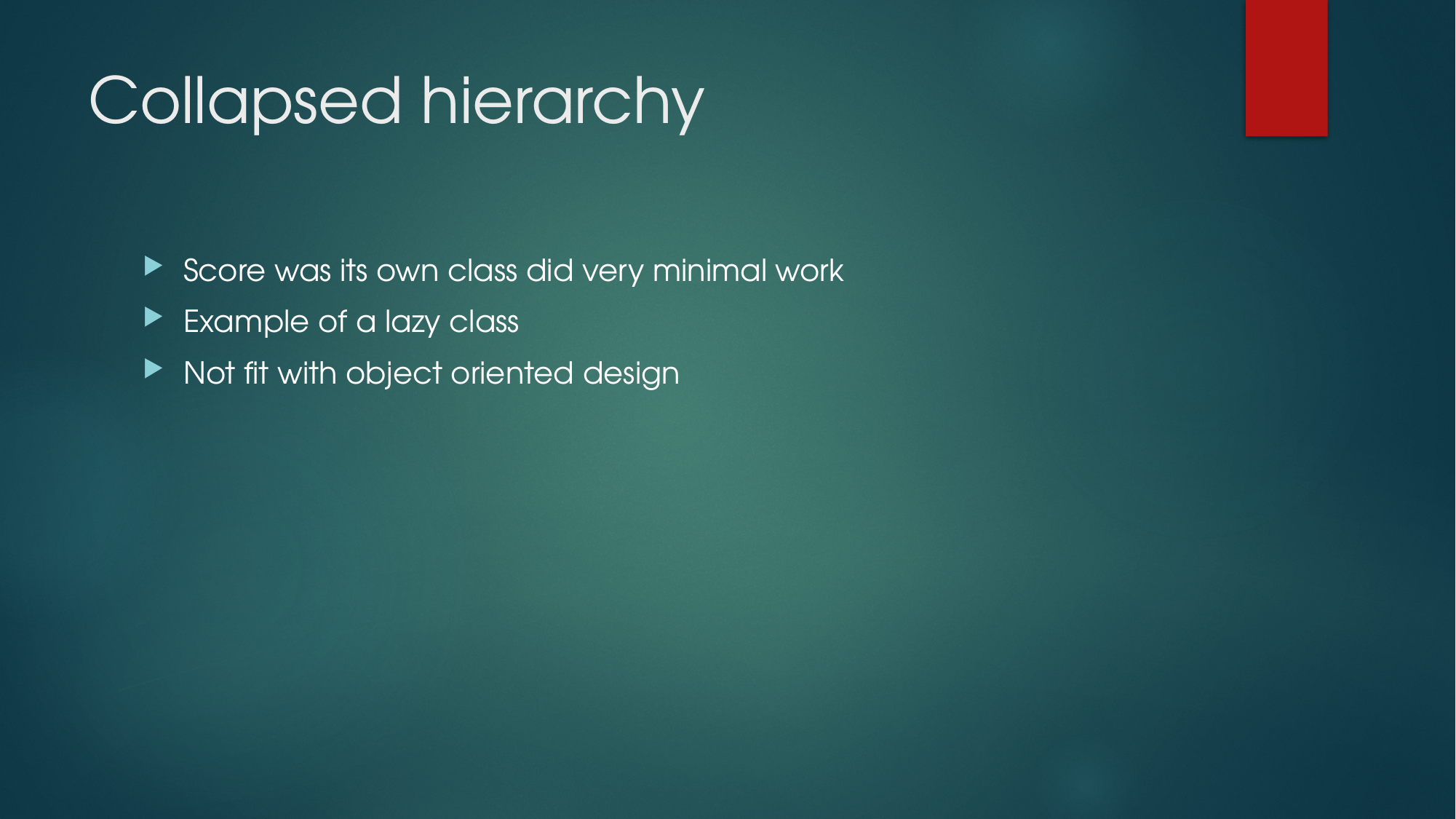

# Collapsed hierarchy
Score was its own class did very minimal work
Example of a lazy class
Not fit with object oriented design